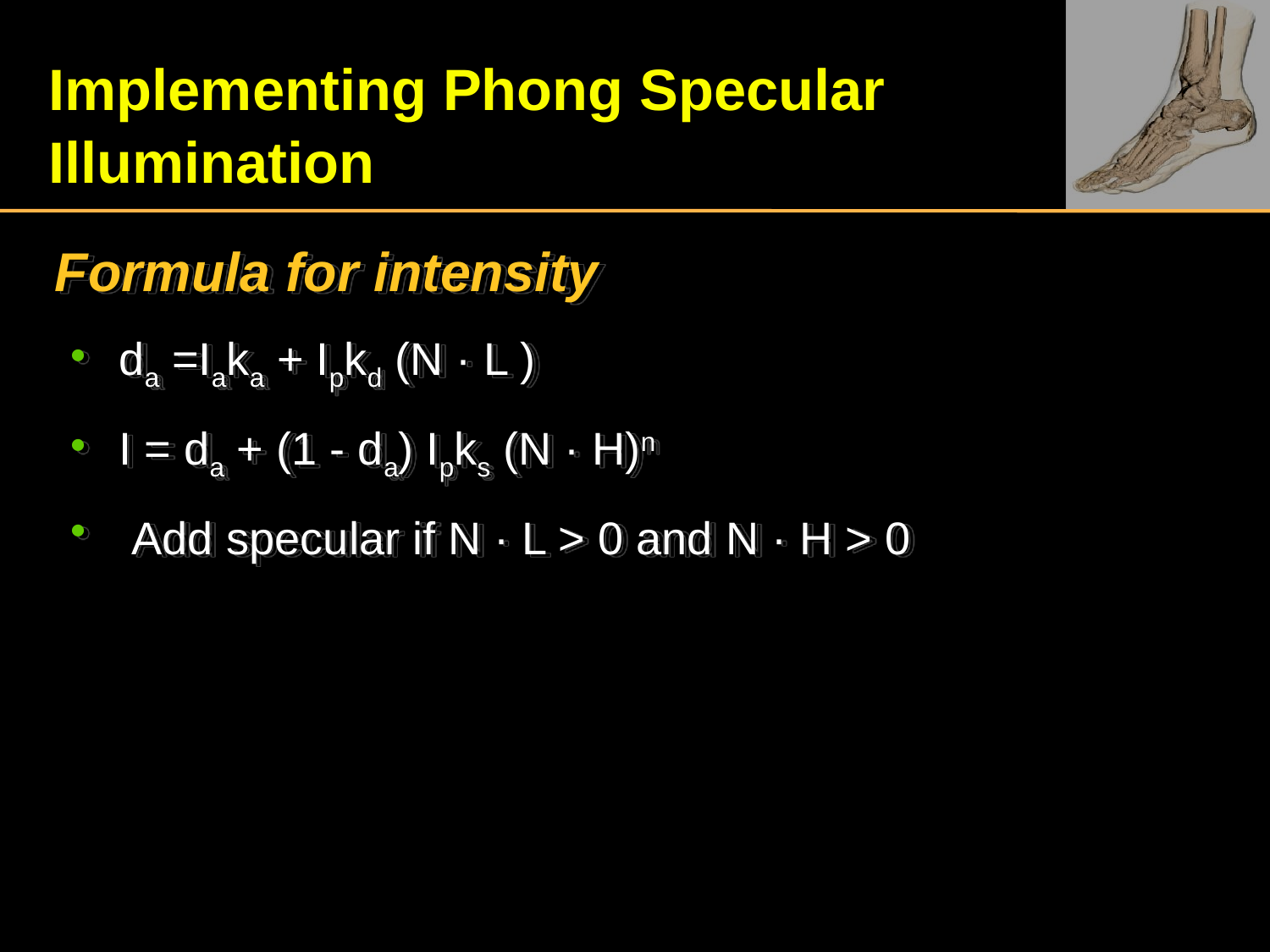

# Implementing Phong Specular Illumination
Formula for intensity
da =Iaka + Ipkd (N · L )
I = da + (1 - da) Ipks (N · H)n
 Add specular if N · L > 0 and N · H > 0